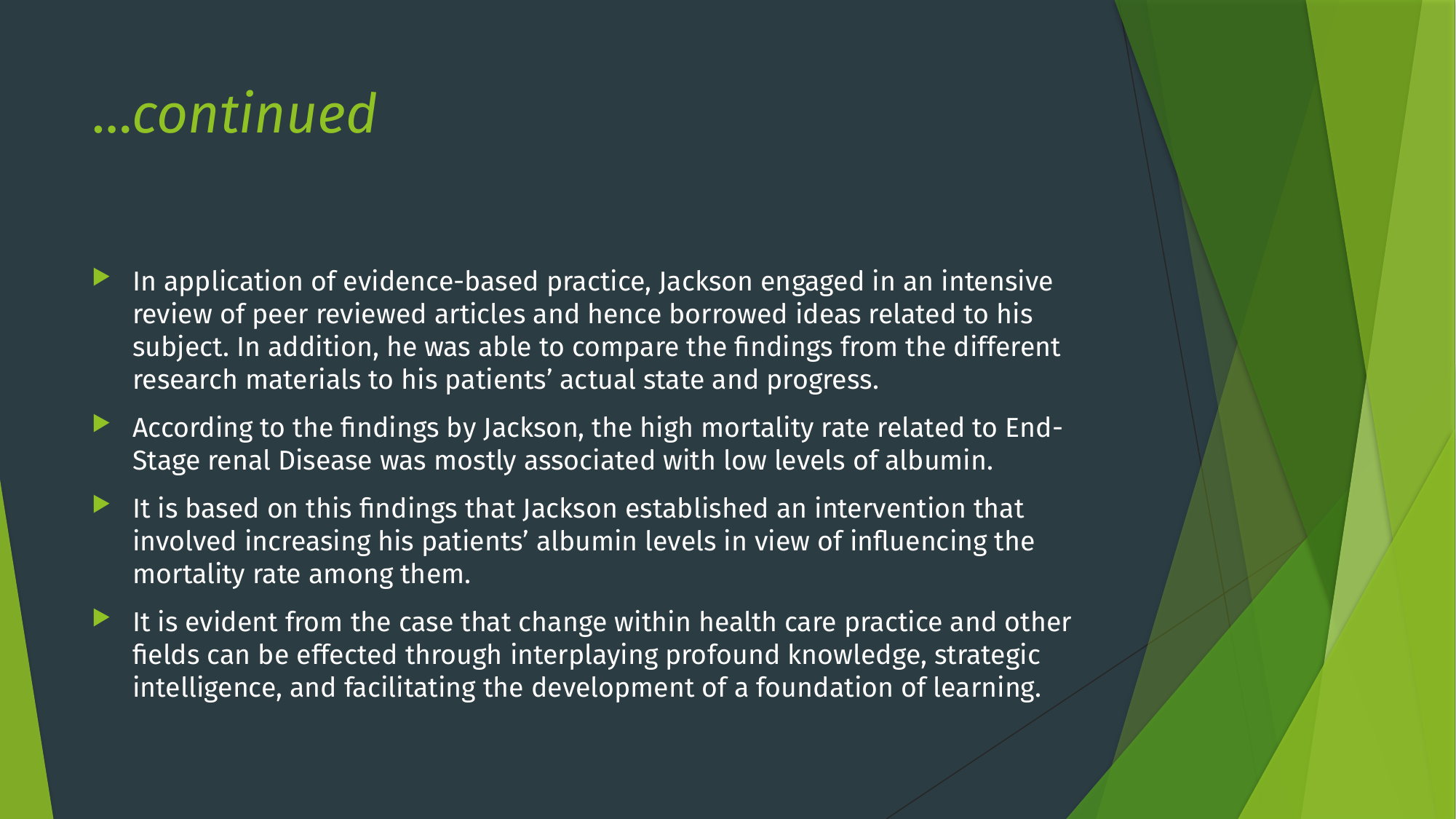

# …continued
In application of evidence-based practice, Jackson engaged in an intensive review of peer reviewed articles and hence borrowed ideas related to his subject. In addition, he was able to compare the findings from the different research materials to his patients’ actual state and progress.
According to the findings by Jackson, the high mortality rate related to End-Stage renal Disease was mostly associated with low levels of albumin.
It is based on this findings that Jackson established an intervention that involved increasing his patients’ albumin levels in view of influencing the mortality rate among them.
It is evident from the case that change within health care practice and other fields can be effected through interplaying profound knowledge, strategic intelligence, and facilitating the development of a foundation of learning.